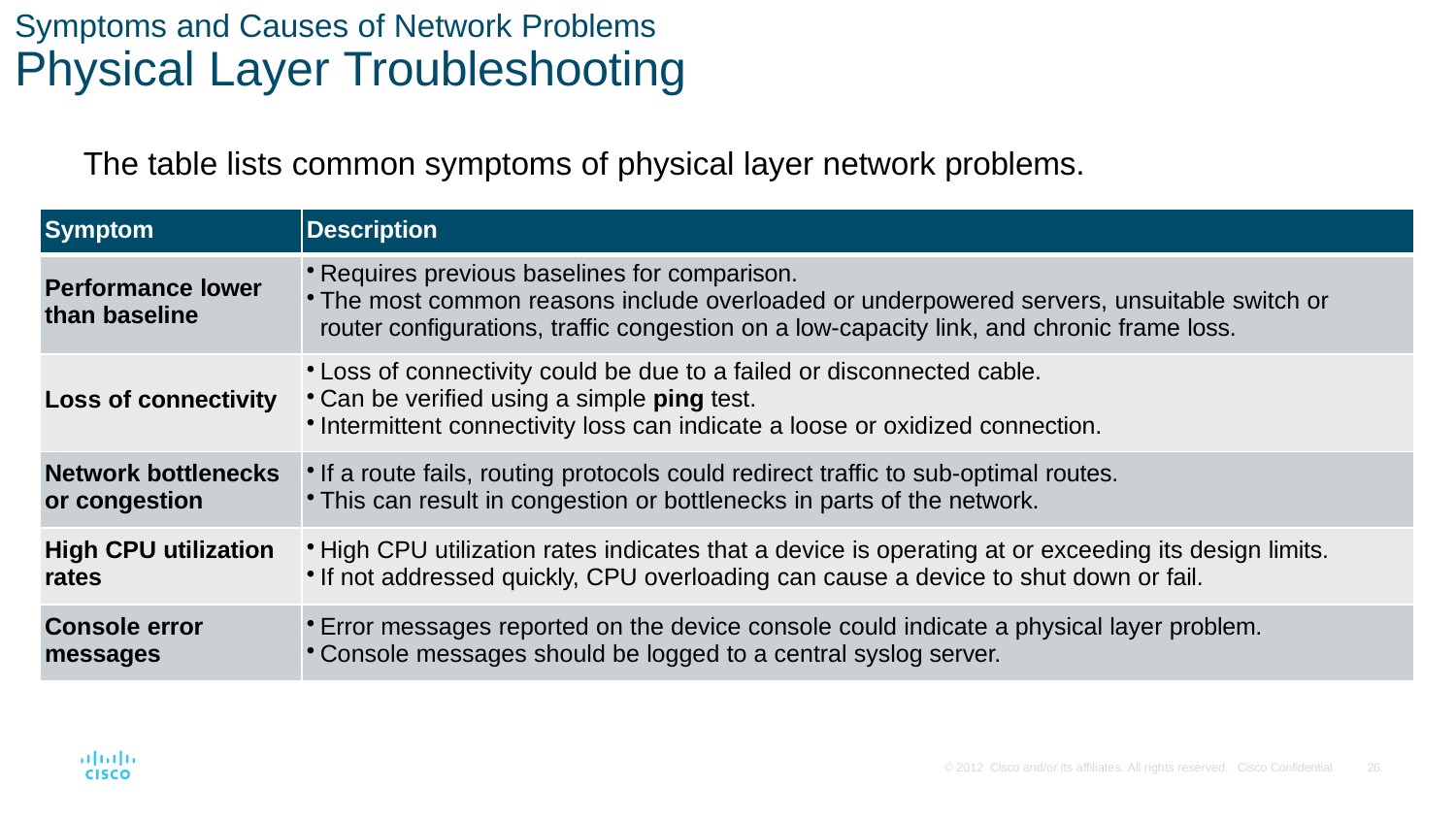

# Symptoms and Causes of Network Problems
Physical Layer Troubleshooting
The table lists common symptoms of physical layer network problems.
| Symptom | Description |
| --- | --- |
| Performance lower than baseline | Requires previous baselines for comparison. The most common reasons include overloaded or underpowered servers, unsuitable switch or router configurations, traffic congestion on a low-capacity link, and chronic frame loss. |
| Loss of connectivity | Loss of connectivity could be due to a failed or disconnected cable. Can be verified using a simple ping test. Intermittent connectivity loss can indicate a loose or oxidized connection. |
| Network bottlenecks or congestion | If a route fails, routing protocols could redirect traffic to sub-optimal routes. This can result in congestion or bottlenecks in parts of the network. |
| High CPU utilization rates | High CPU utilization rates indicates that a device is operating at or exceeding its design limits. If not addressed quickly, CPU overloading can cause a device to shut down or fail. |
| Console error messages | Error messages reported on the device console could indicate a physical layer problem. Console messages should be logged to a central syslog server. |
© 2012 Cisco and/or its affiliates. All rights reserved. Cisco Confidential
26